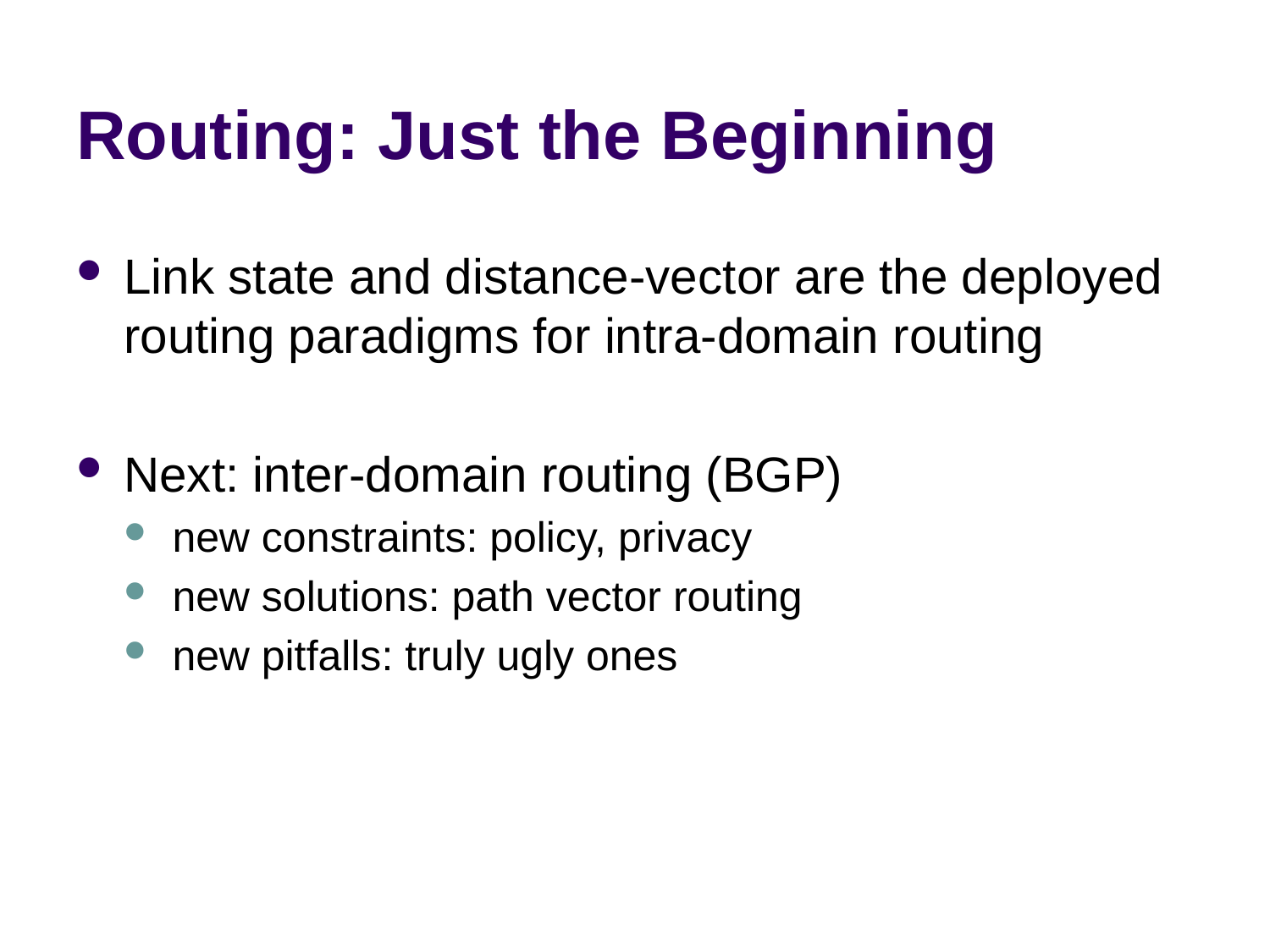

# Routing: Just the Beginning
Link state and distance-vector are the deployed routing paradigms for intra-domain routing

Next: inter-domain routing (BGP)
new constraints: policy, privacy
new solutions: path vector routing
new pitfalls: truly ugly ones